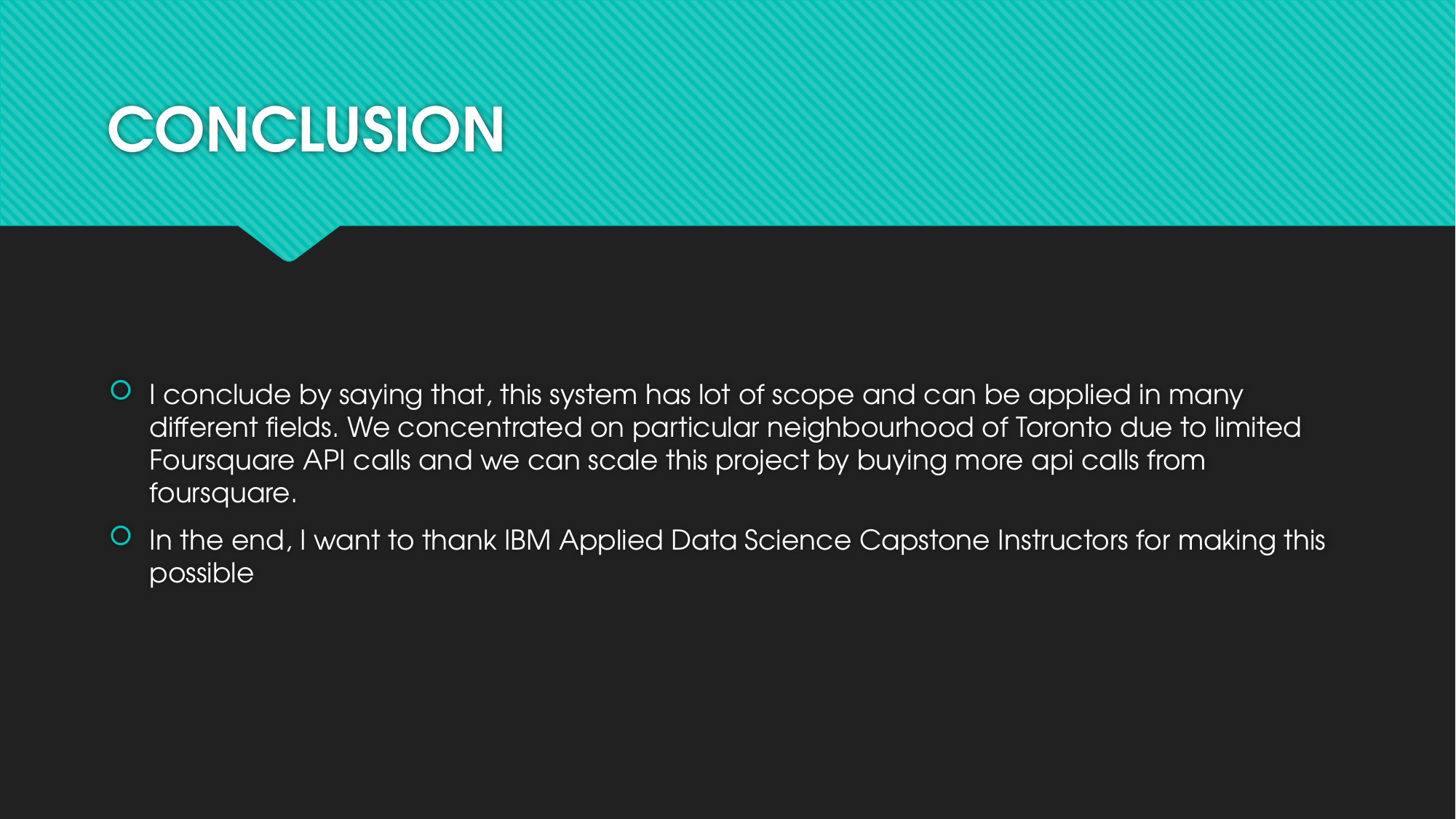

# CONCLUSION
I conclude by saying that, this system has lot of scope and can be applied in many different fields. We concentrated on particular neighbourhood of Toronto due to limited Foursquare API calls and we can scale this project by buying more api calls from foursquare.
In the end, I want to thank IBM Applied Data Science Capstone Instructors for making this possible